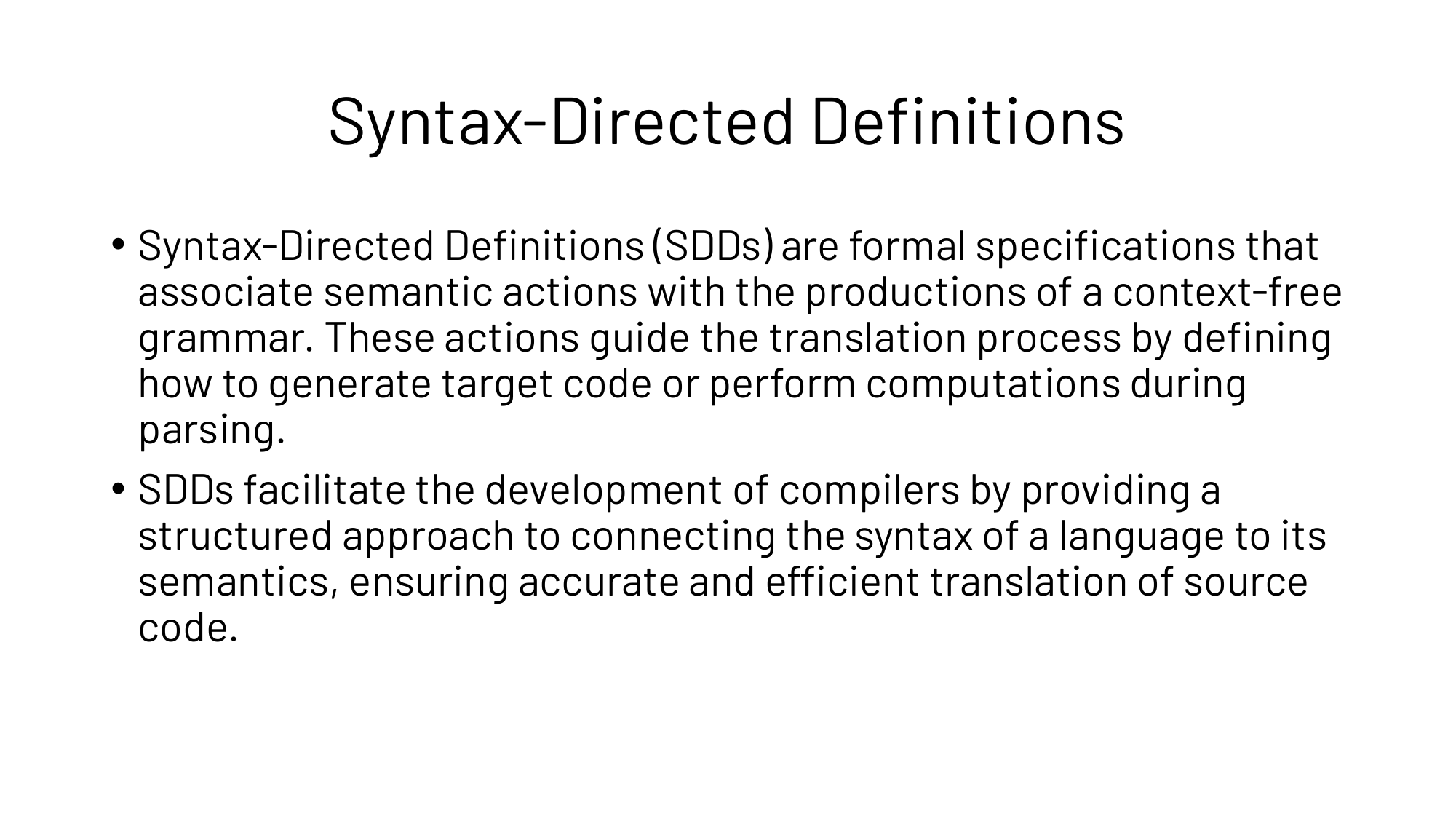

# Syntax-Directed Definitions
Syntax-Directed Definitions (SDDs) are formal specifications that associate semantic actions with the productions of a context-free grammar. These actions guide the translation process by defining how to generate target code or perform computations during parsing.
SDDs facilitate the development of compilers by providing a structured approach to connecting the syntax of a language to its semantics, ensuring accurate and efficient translation of source code.